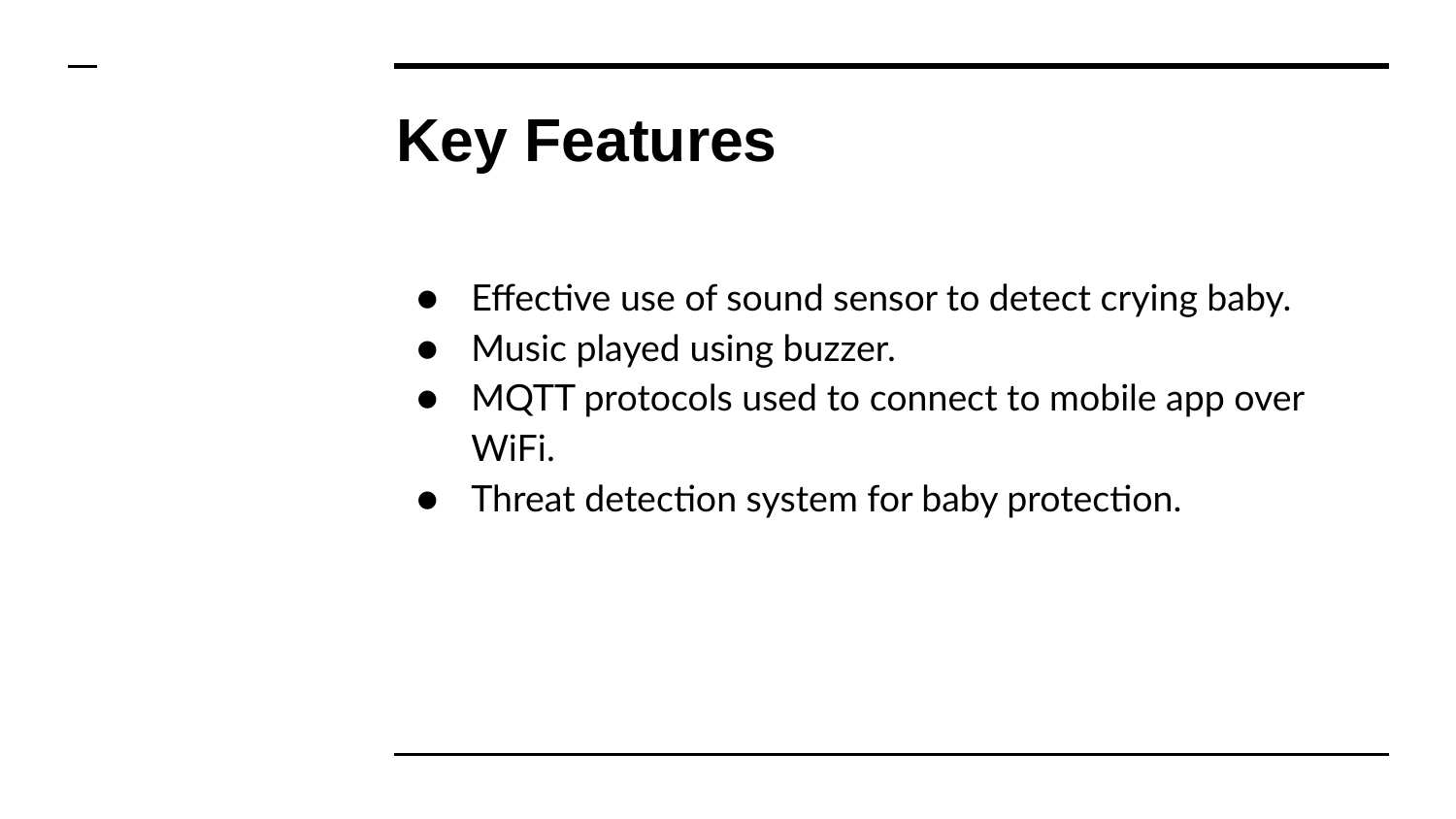

# Key Features
Effective use of sound sensor to detect crying baby.
Music played using buzzer.
MQTT protocols used to connect to mobile app over WiFi.
Threat detection system for baby protection.